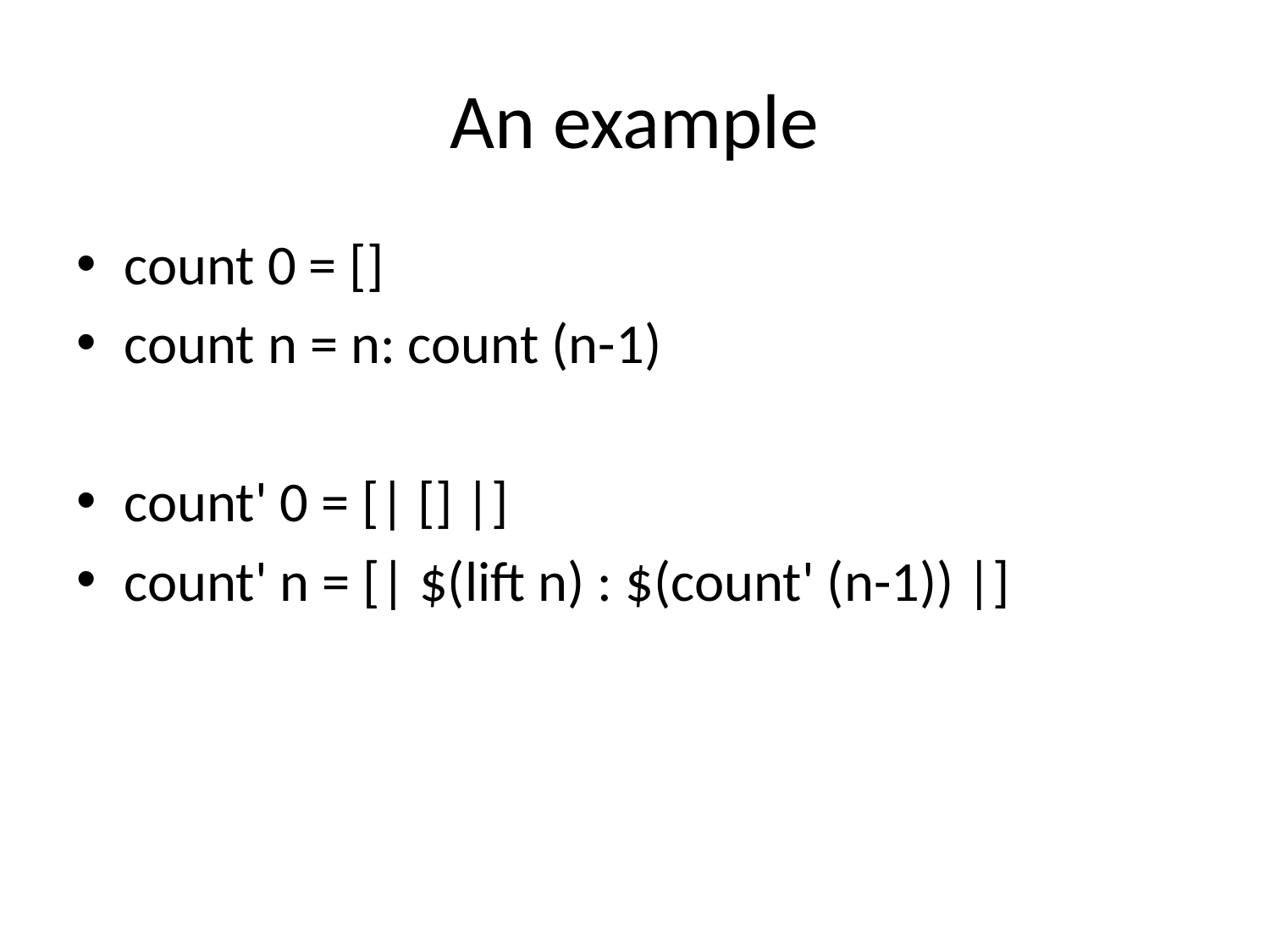

# An example
count 0 = []
count n = n: count (n-1)

count' 0 = [| [] |]
count' n = [| $(lift n) : $(count' (n-1)) |]